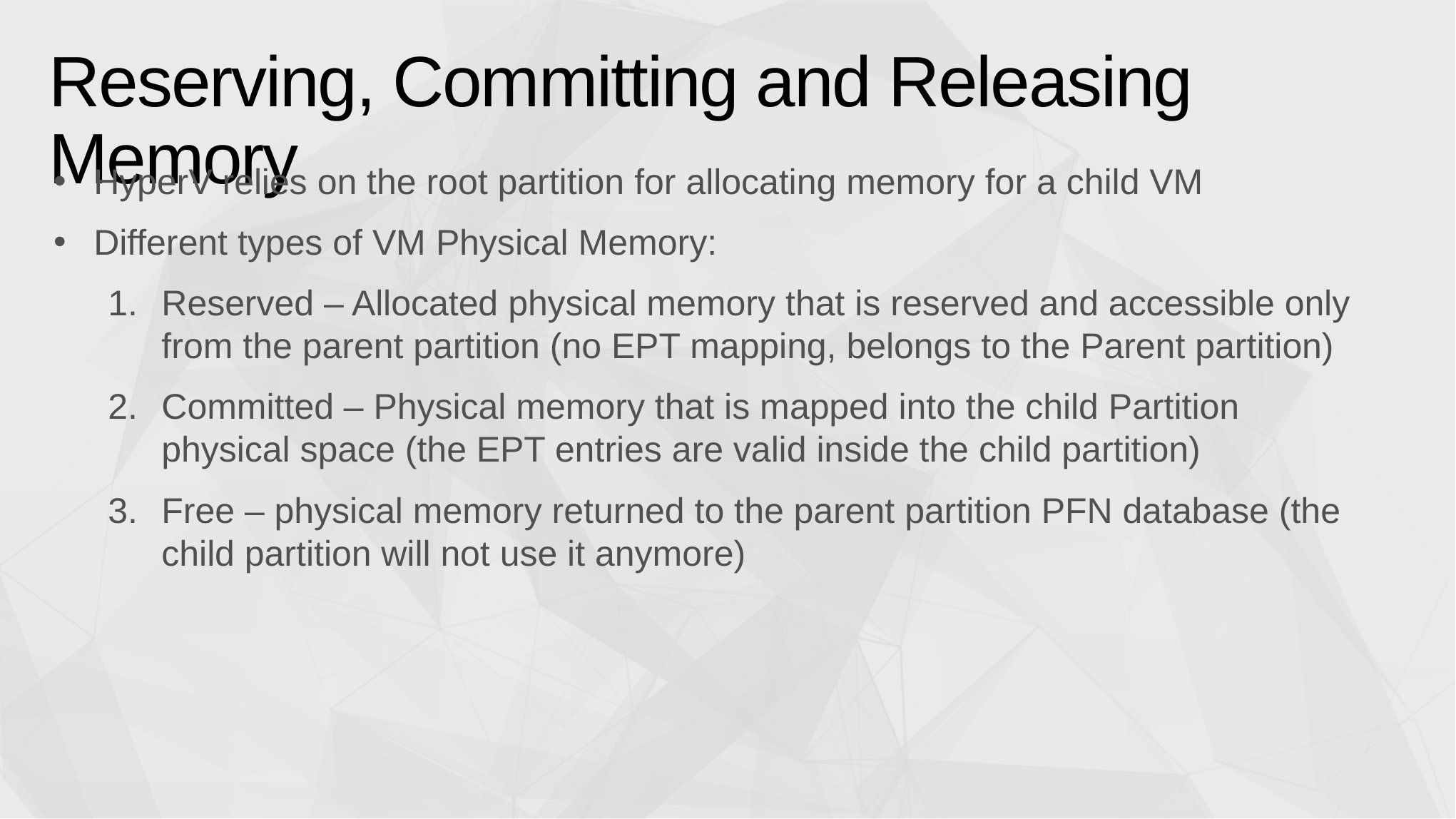

# Reserving, Committing and Releasing Memory
HyperV relies on the root partition for allocating memory for a child VM
Different types of VM Physical Memory:
Reserved – Allocated physical memory that is reserved and accessible only from the parent partition (no EPT mapping, belongs to the Parent partition)
Committed – Physical memory that is mapped into the child Partition physical space (the EPT entries are valid inside the child partition)
Free – physical memory returned to the parent partition PFN database (the child partition will not use it anymore)